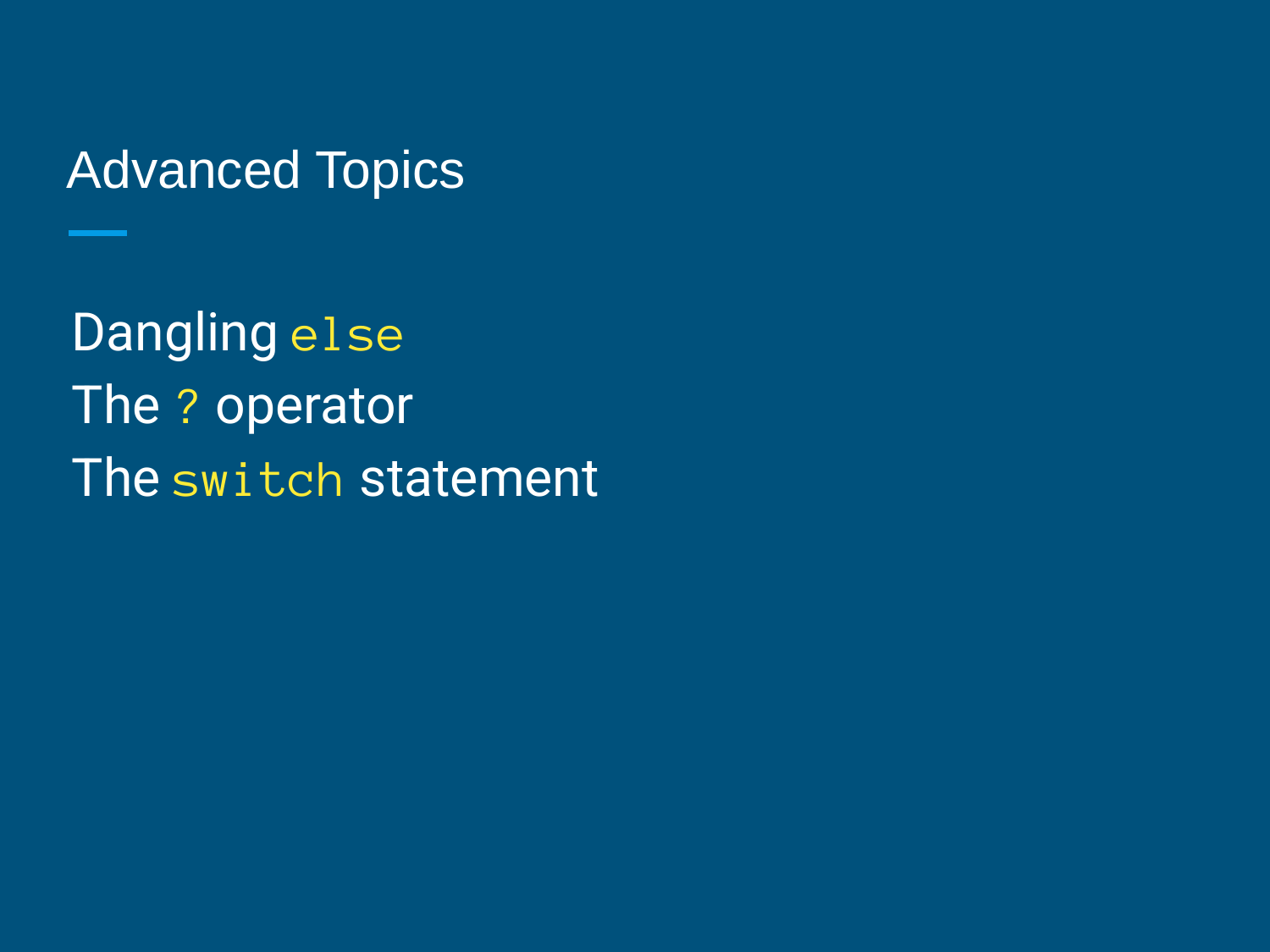

# Advanced Topics
Dangling else
The ? operator
The switch statement